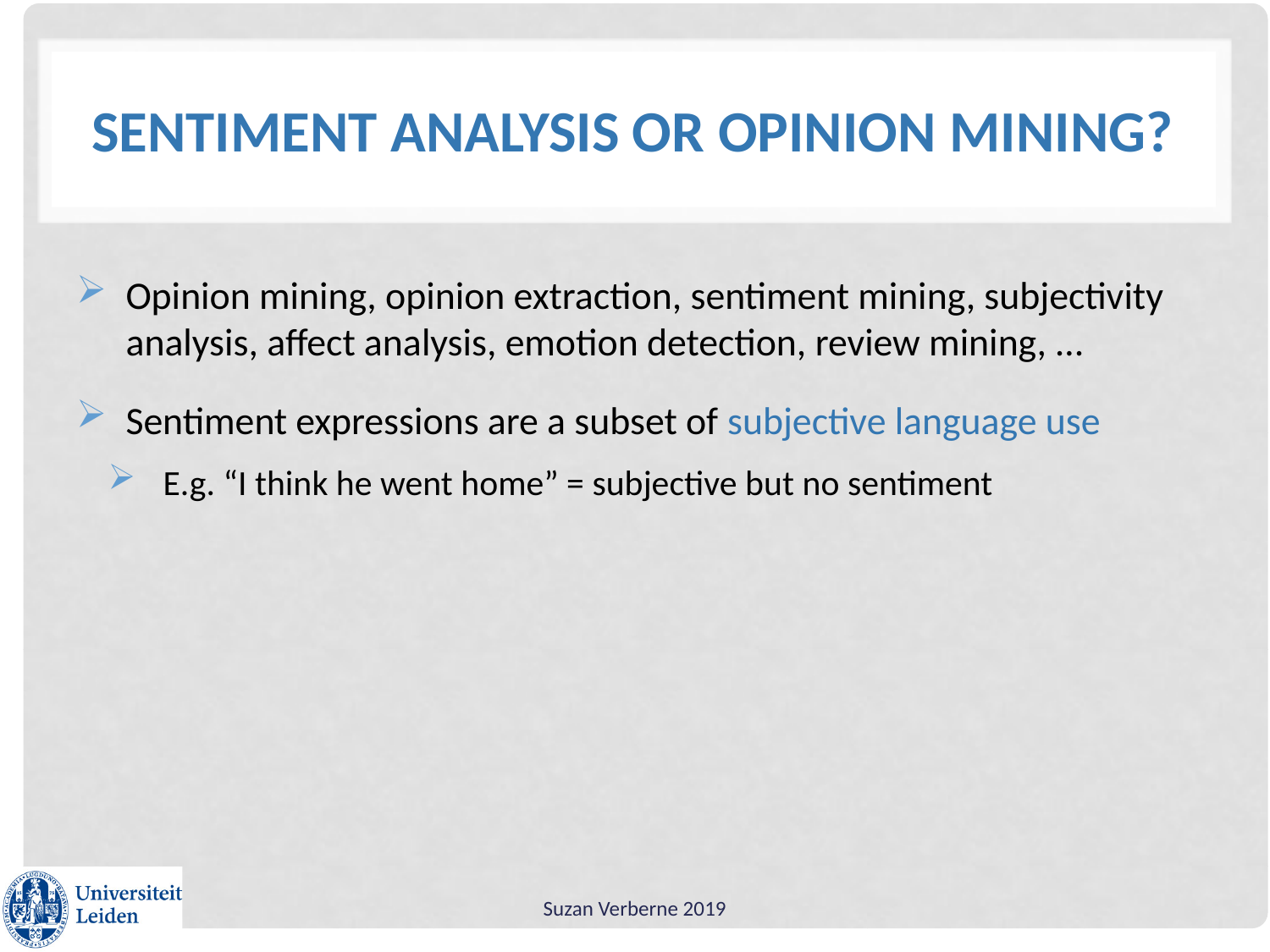

# Sentiment Analysis or Opinion Mining?
Opinion mining, opinion extraction, sentiment mining, subjectivity analysis, affect analysis, emotion detection, review mining, …
Sentiment expressions are a subset of subjective language use
E.g. “I think he went home” = subjective but no sentiment

Suzan Verberne 2019